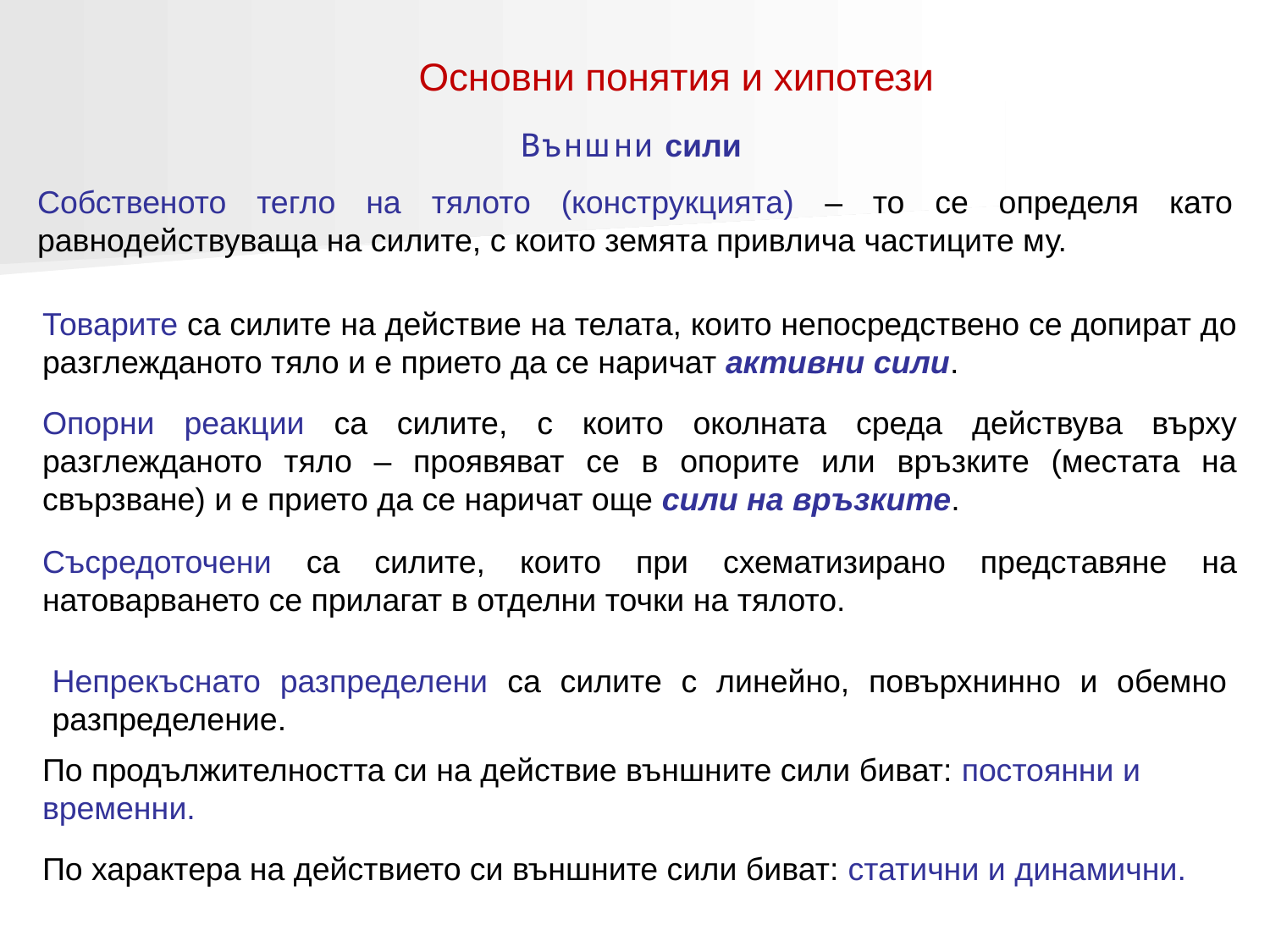

Основни понятия и хипотези
Външни сили
Собственото тегло на тялото (конструкцията) – то се определя като равнодействуваща на силите, с които земята привлича частиците му.
Товарите са силите на действие на телата, които непосредствено се допират до разглежданото тяло и е прието да се наричат активни сили.
Опорни реакции са силите, с които околната среда действува върху разглежданото тяло – проявяват се в опорите или връзките (местата на свързване) и е прието да се наричат още сили на връзките.
Съсредоточени са силите, които при схематизирано представяне на натоварването се прилагат в отделни точки на тялото.
Непрекъснато разпределени са силите с линейно, повърхнинно и обемно разпределение.
По продължителността си на действие външните сили биват: постоянни и временни.
По характера на действието си външните сили биват: статични и динамични.